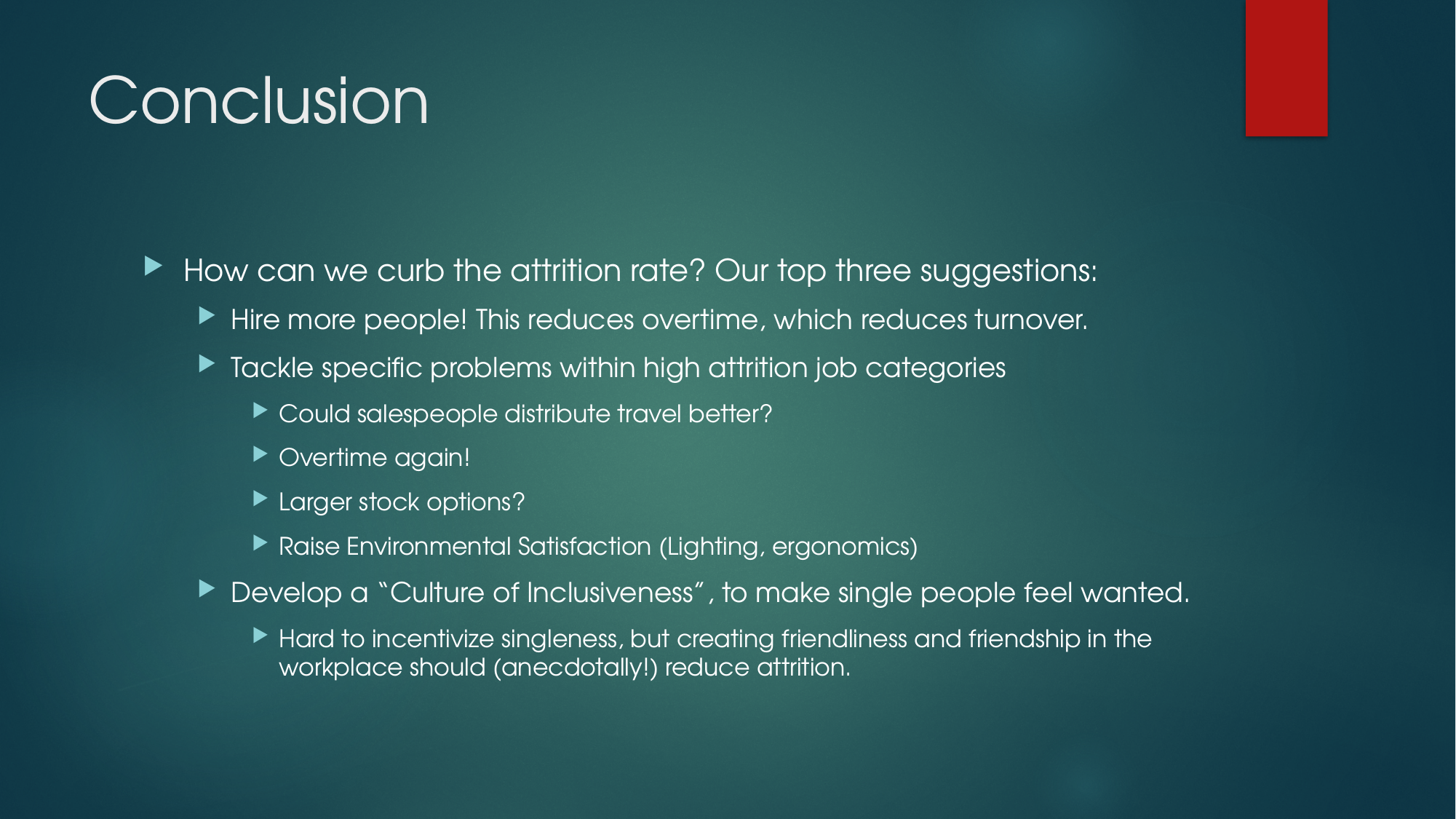

# Conclusion
How can we curb the attrition rate? Our top three suggestions:
Hire more people! This reduces overtime, which reduces turnover.
Tackle specific problems within high attrition job categories
Could salespeople distribute travel better?
Overtime again!
Larger stock options?
Raise Environmental Satisfaction (Lighting, ergonomics)
Develop a “Culture of Inclusiveness”, to make single people feel wanted.
Hard to incentivize singleness, but creating friendliness and friendship in the workplace should (anecdotally!) reduce attrition.